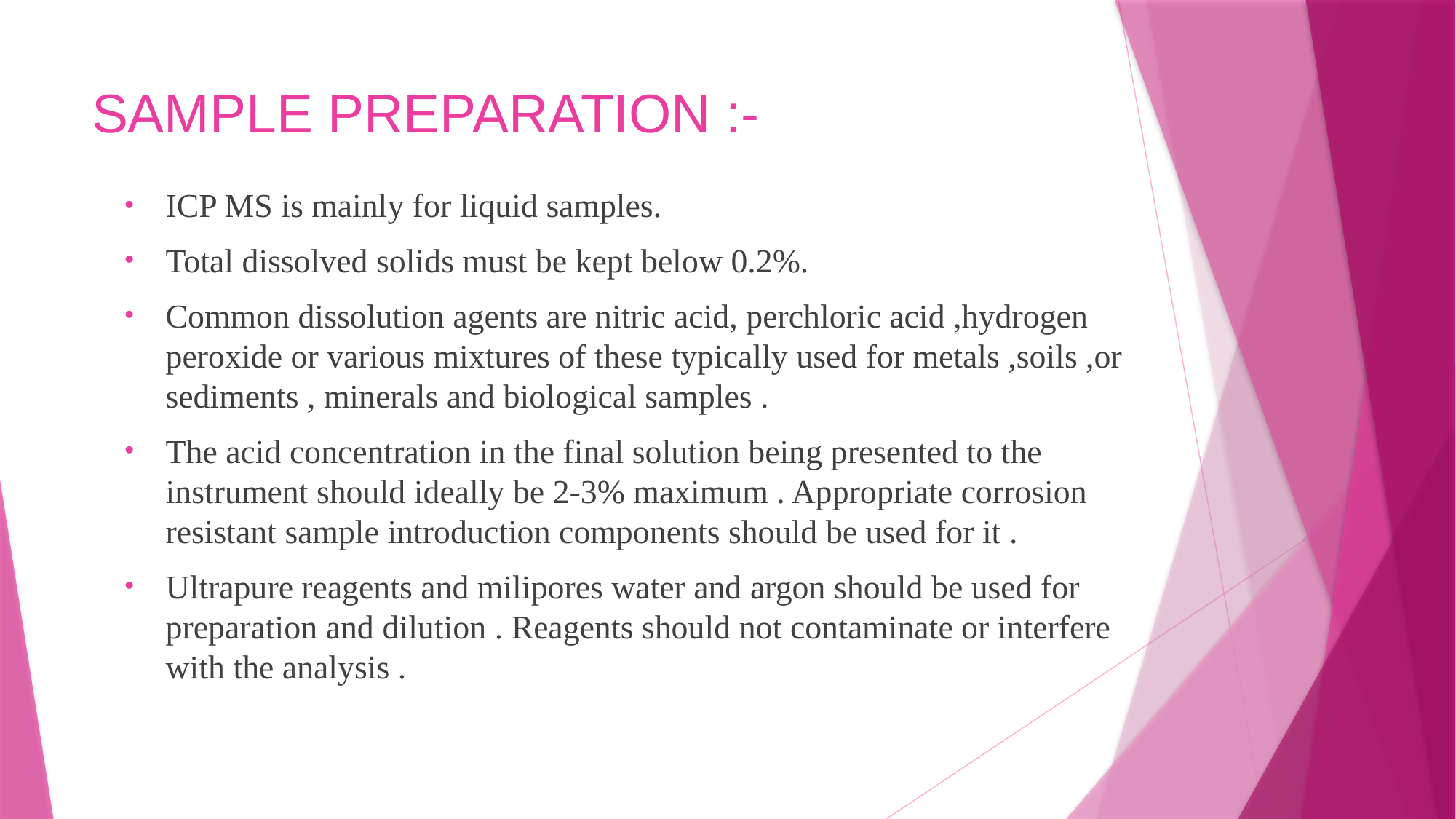

# SAMPLE PREPARATION :-
ICP MS is mainly for liquid samples.
Total dissolved solids must be kept below 0.2%.
Common dissolution agents are nitric acid, perchloric acid ,hydrogen peroxide or various mixtures of these typically used for metals ,soils ,or sediments , minerals and biological samples .
The acid concentration in the final solution being presented to the instrument should ideally be 2-3% maximum . Appropriate corrosion resistant sample introduction components should be used for it .
Ultrapure reagents and milipores water and argon should be used for preparation and dilution . Reagents should not contaminate or interfere with the analysis .